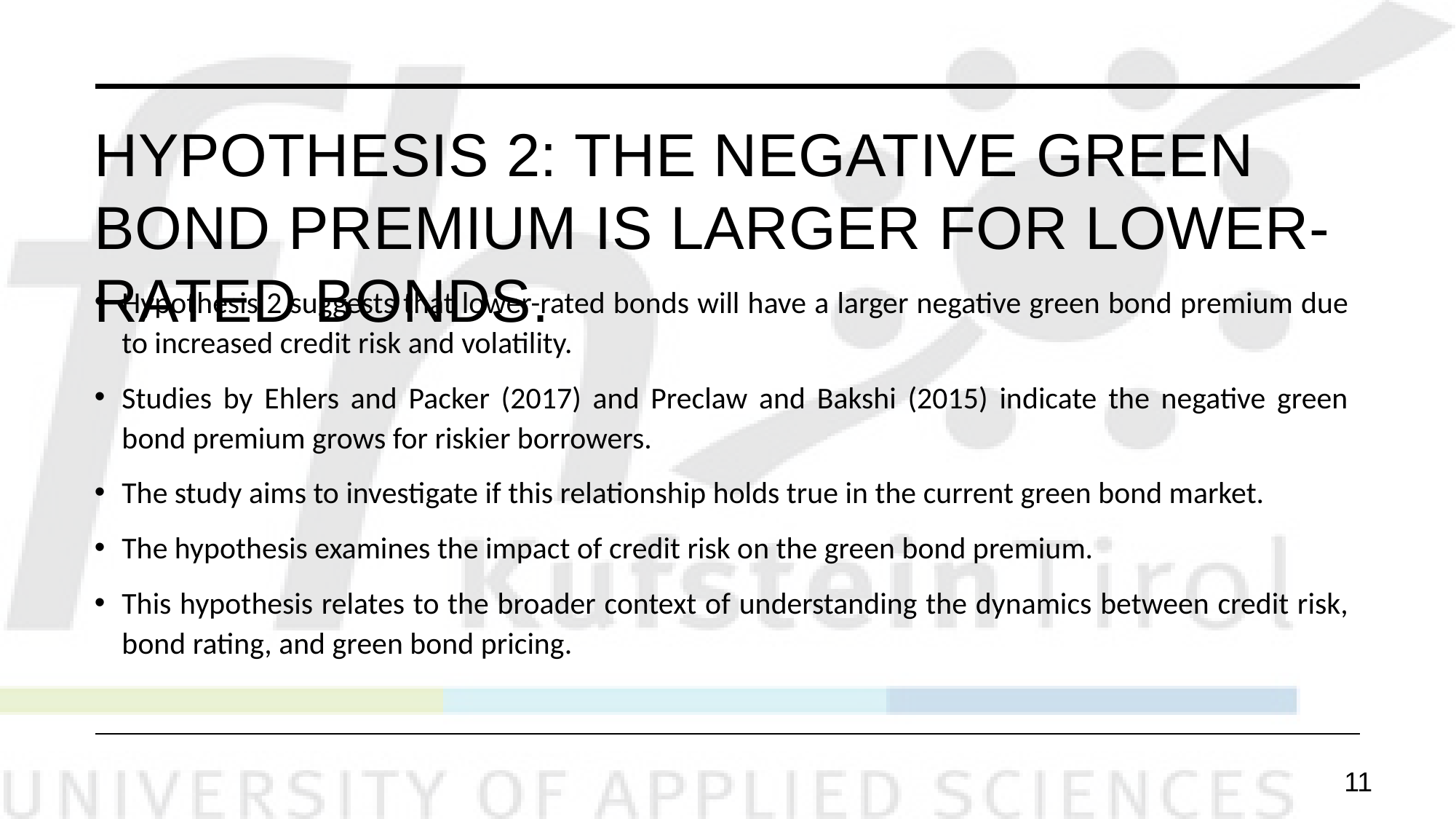

# Hypothesis 2: The negative green bond premium is larger for lower-rated bonds.
Hypothesis 2 suggests that lower-rated bonds will have a larger negative green bond premium due to increased credit risk and volatility.
Studies by Ehlers and Packer (2017) and Preclaw and Bakshi (2015) indicate the negative green bond premium grows for riskier borrowers.
The study aims to investigate if this relationship holds true in the current green bond market.
The hypothesis examines the impact of credit risk on the green bond premium.
This hypothesis relates to the broader context of understanding the dynamics between credit risk, bond rating, and green bond pricing.
11